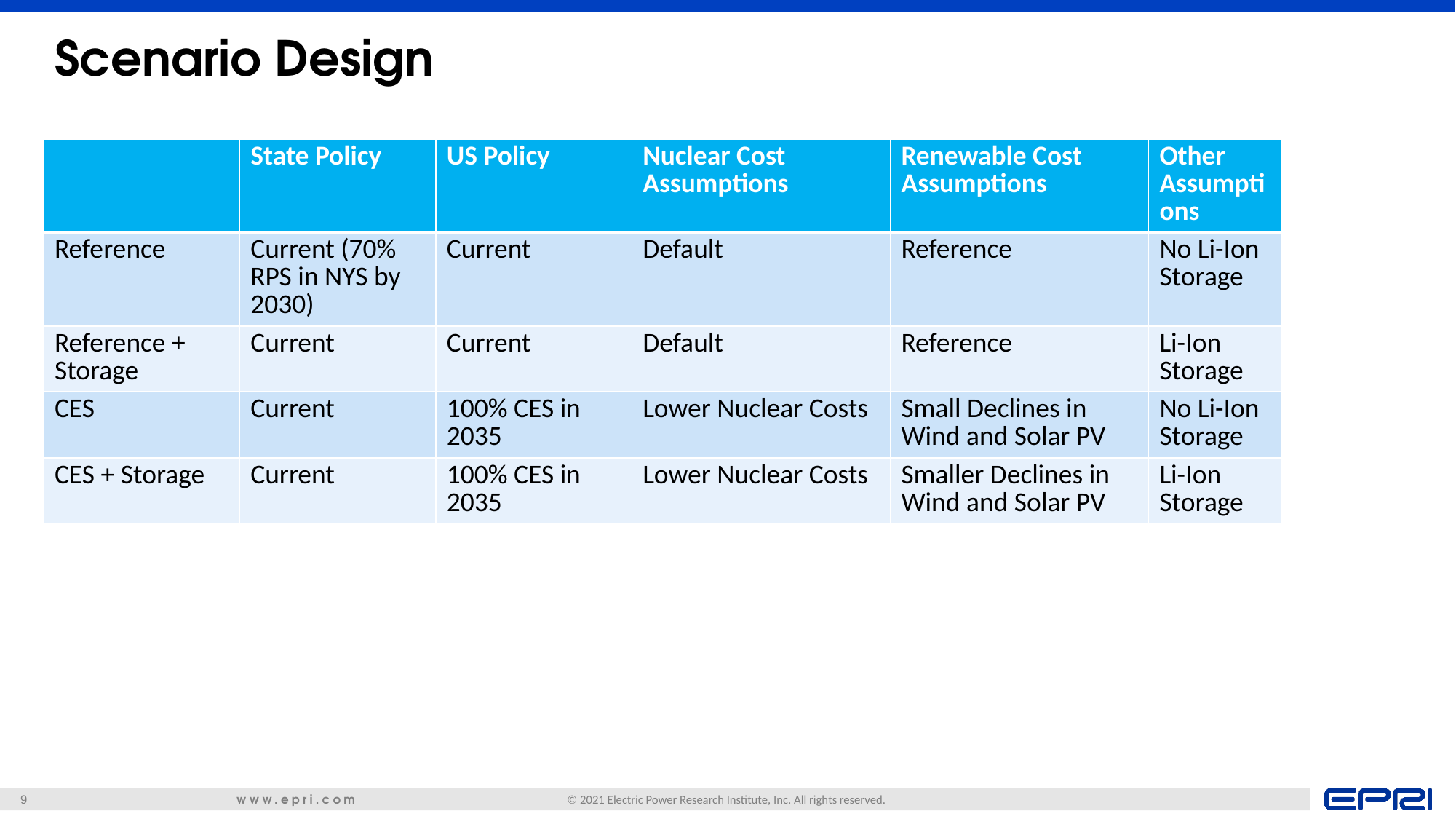

# Scenario Design
|  | State Policy | US Policy | Nuclear Cost Assumptions | Renewable Cost Assumptions | Other Assumptions |
| --- | --- | --- | --- | --- | --- |
| Reference | Current (70% RPS in NYS by 2030) | Current | Default | Reference | No Li-Ion Storage |
| Reference + Storage | Current | Current | Default | Reference | Li-Ion Storage |
| CES | Current | 100% CES in 2035 | Lower Nuclear Costs | Small Declines in Wind and Solar PV | No Li-Ion Storage |
| CES + Storage | Current | 100% CES in 2035 | Lower Nuclear Costs | Smaller Declines in Wind and Solar PV | Li-Ion Storage |